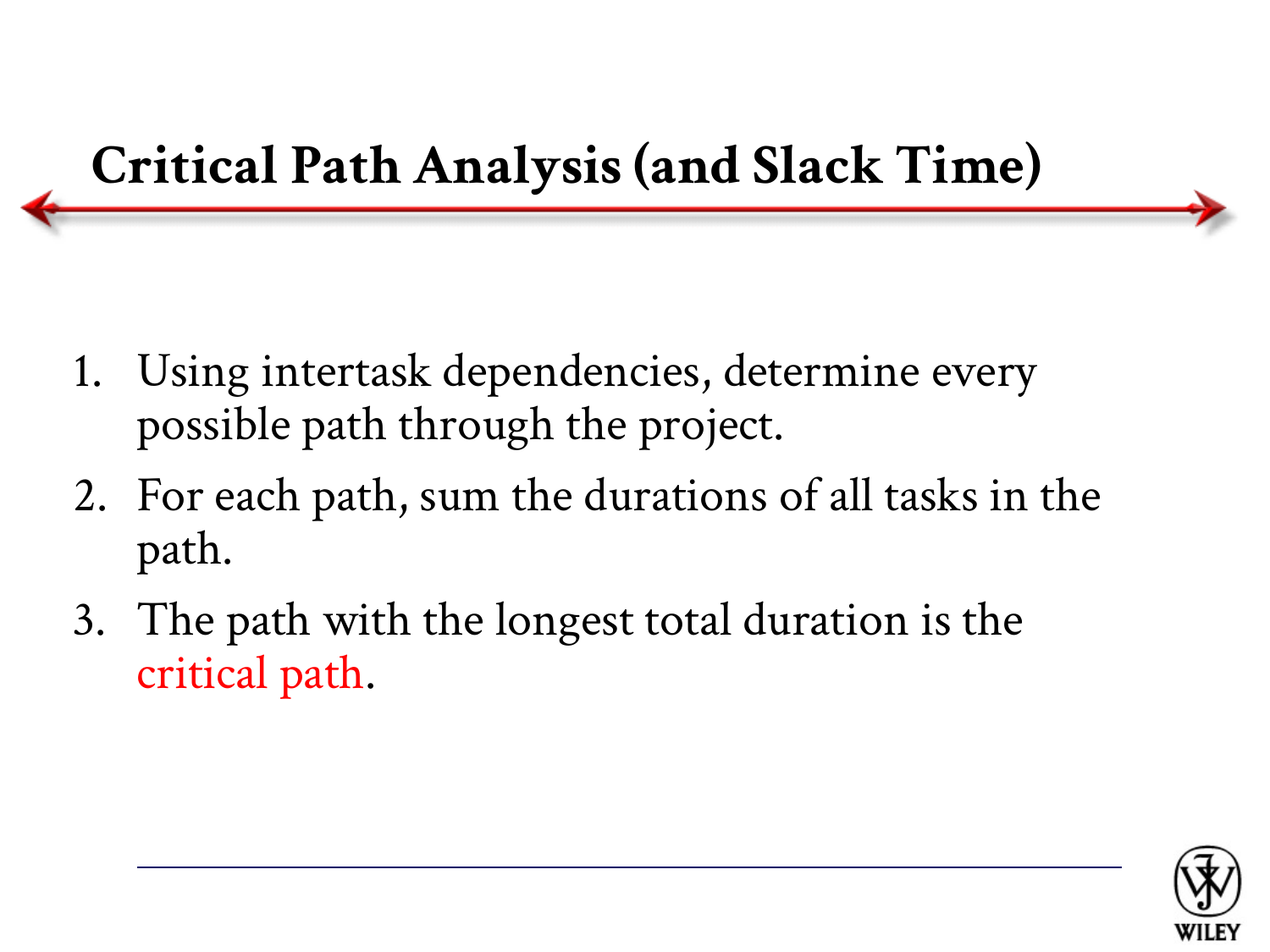

# Critical Path Analysis (and Slack Time)

Using intertask dependencies, determine every possible path through the project.
For each path, sum the durations of all tasks in the path.
The path with the longest total duration is the critical path.